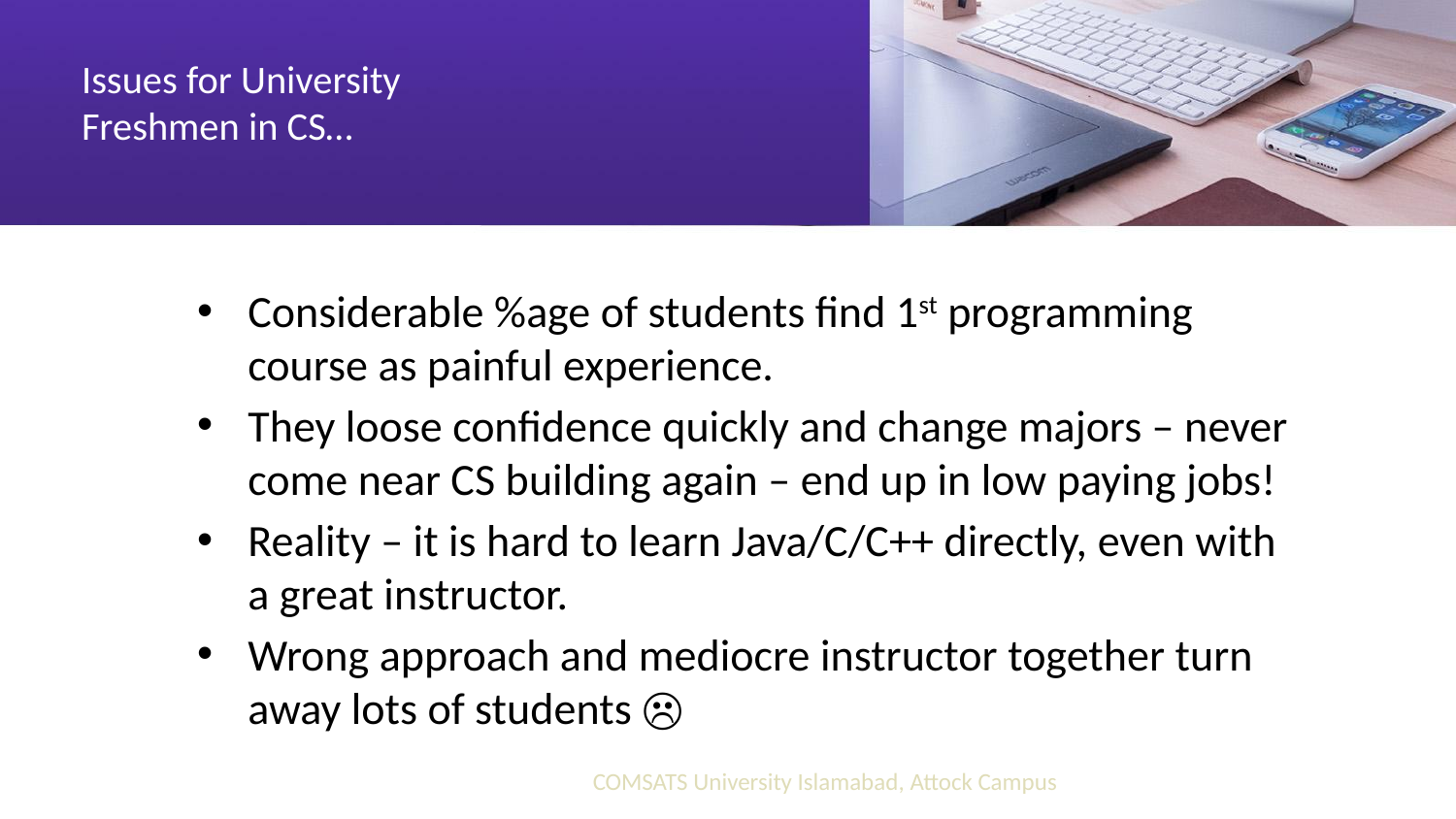

# Issues for University Freshmen in CS…
Considerable %age of students find 1st programming course as painful experience.
They loose confidence quickly and change majors – never come near CS building again – end up in low paying jobs!
Reality – it is hard to learn Java/C/C++ directly, even with a great instructor.
Wrong approach and mediocre instructor together turn away lots of students ☹
COMSATS University Islamabad, Attock Campus